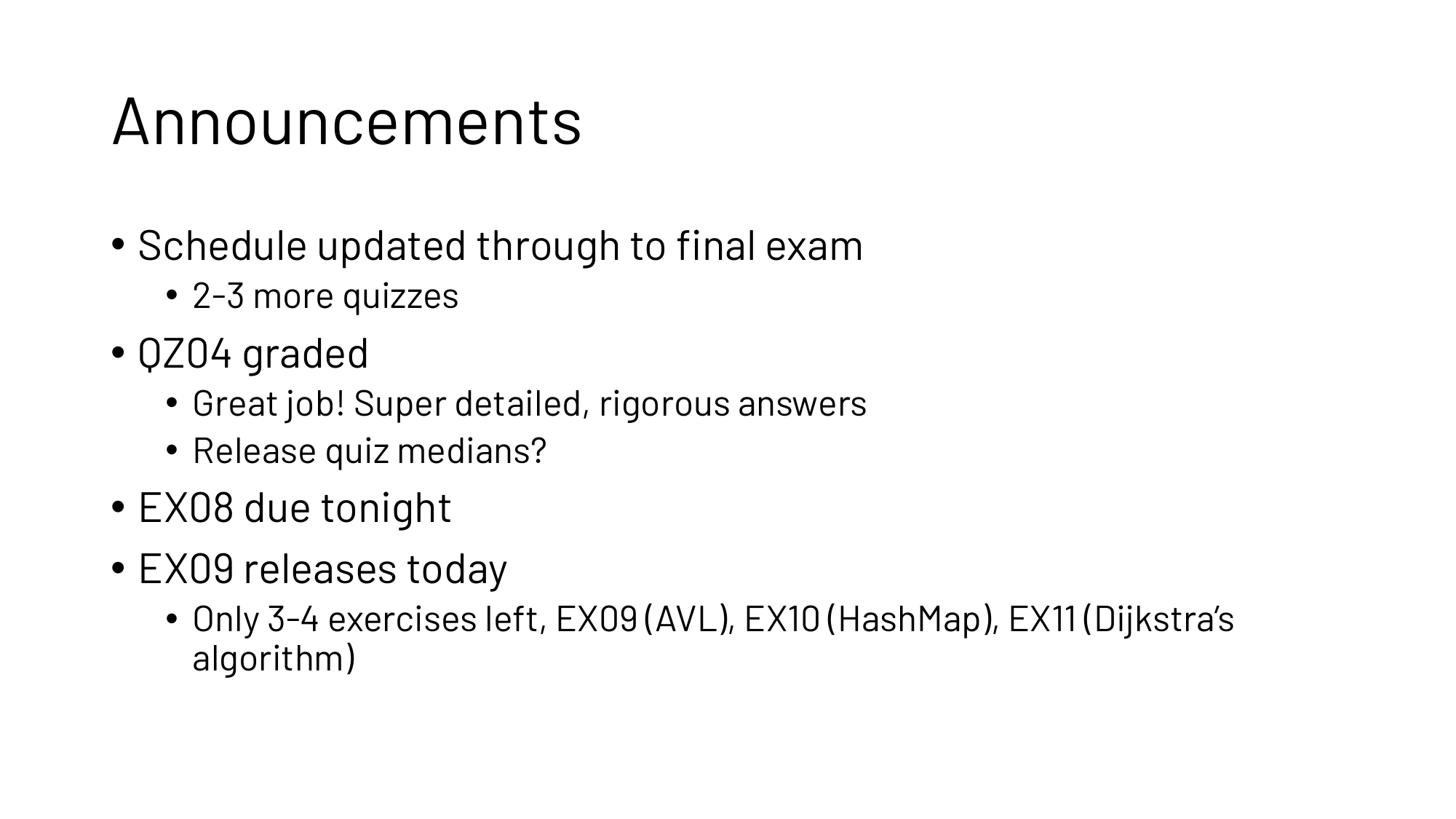

# Announcements
Schedule updated through to final exam
2-3 more quizzes
QZ04 graded
Great job! Super detailed, rigorous answers
Release quiz medians?
EX08 due tonight
EX09 releases today
Only 3-4 exercises left, EX09 (AVL), EX10 (HashMap), EX11 (Dijkstra’s algorithm)